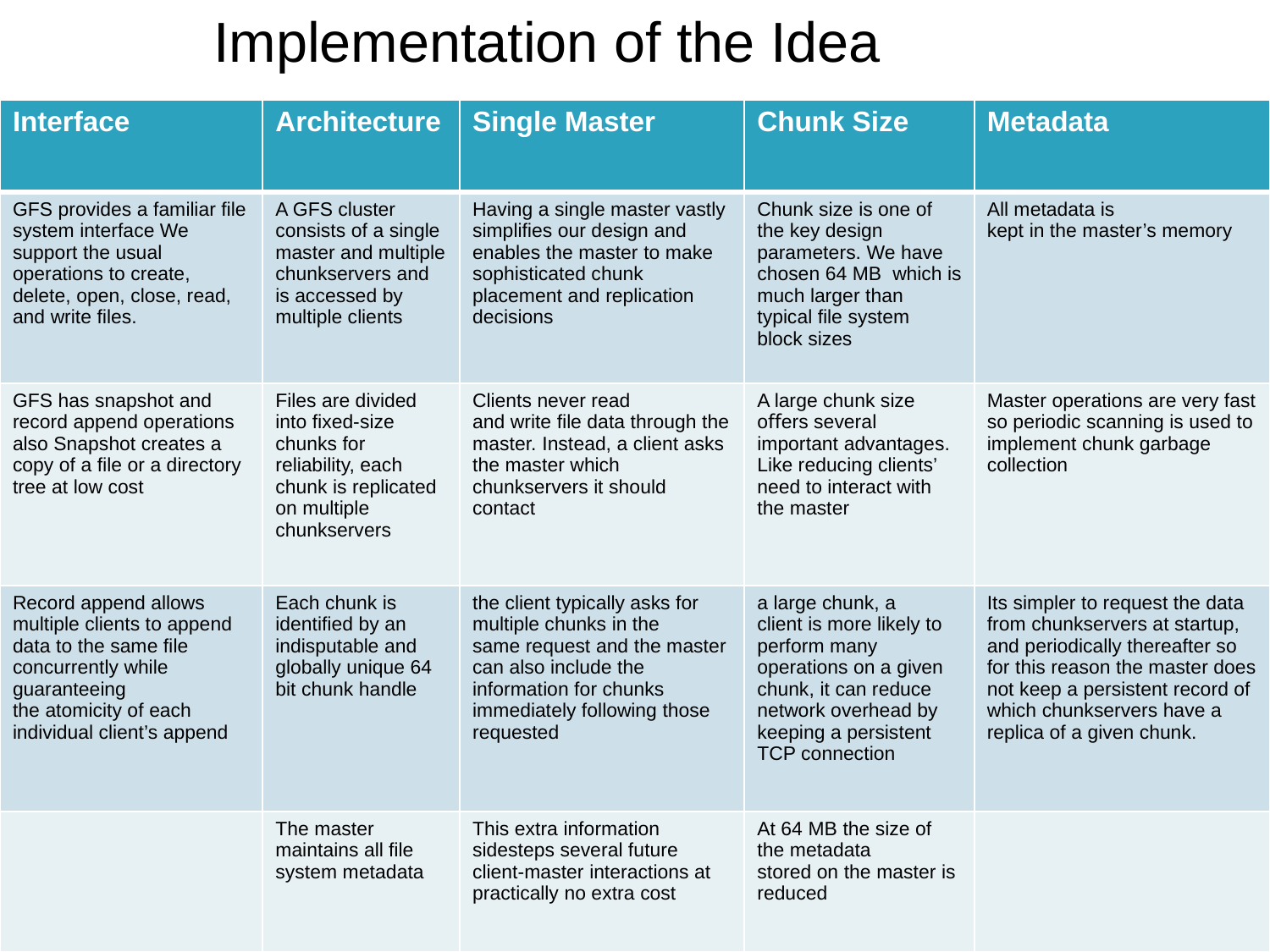

Implementation of the Idea
| Interface | Architecture | Single Master | Chunk Size | Metadata |
| --- | --- | --- | --- | --- |
| GFS provides a familiar ﬁle system interface We support the usual operations to create, delete, open, close, read, and write ﬁles. | A GFS cluster consists of a single master and multiple chunkservers and is accessed by multiple clients | Having a single master vastly simpliﬁes our design and enables the master to make sophisticated chunk placement and replication decisions | Chunk size is one of the key design parameters. We have chosen 64 MB which is much larger than typical ﬁle system block sizes | All metadata is kept in the master’s memory |
| GFS has snapshot and record append operations also Snapshot creates a copy of a ﬁle or a directory tree at low cost | Files are divided into ﬁxed-size chunks for reliability, each chunk is replicated on multiple chunkservers | Clients never read and write ﬁle data through the master. Instead, a client asks the master which chunkservers it should contact | A large chunk size oﬀers several important advantages. Like reducing clients’ need to interact with the master | Master operations are very fast so periodic scanning is used to implement chunk garbage collection |
| Record append allows multiple clients to append data to the same ﬁle concurrently while guaranteeing the atomicity of each individual client’s append | Each chunk is identiﬁed by an indisputable and globally unique 64 bit chunk handle | the client typically asks for multiple chunks in the same request and the master can also include the information for chunks immediately following those requested | a large chunk, a client is more likely to perform many operations on a given chunk, it can reduce network overhead by keeping a persistent TCP connection | Its simpler to request the data from chunkservers at startup, and periodically thereafter so for this reason the master does not keep a persistent record of which chunkservers have a replica of a given chunk. |
|  | The master maintains all ﬁle system metadata | This extra information sidesteps several future client-master interactions at practically no extra cost | At 64 MB the size of the metadata stored on the master is reduced |  |